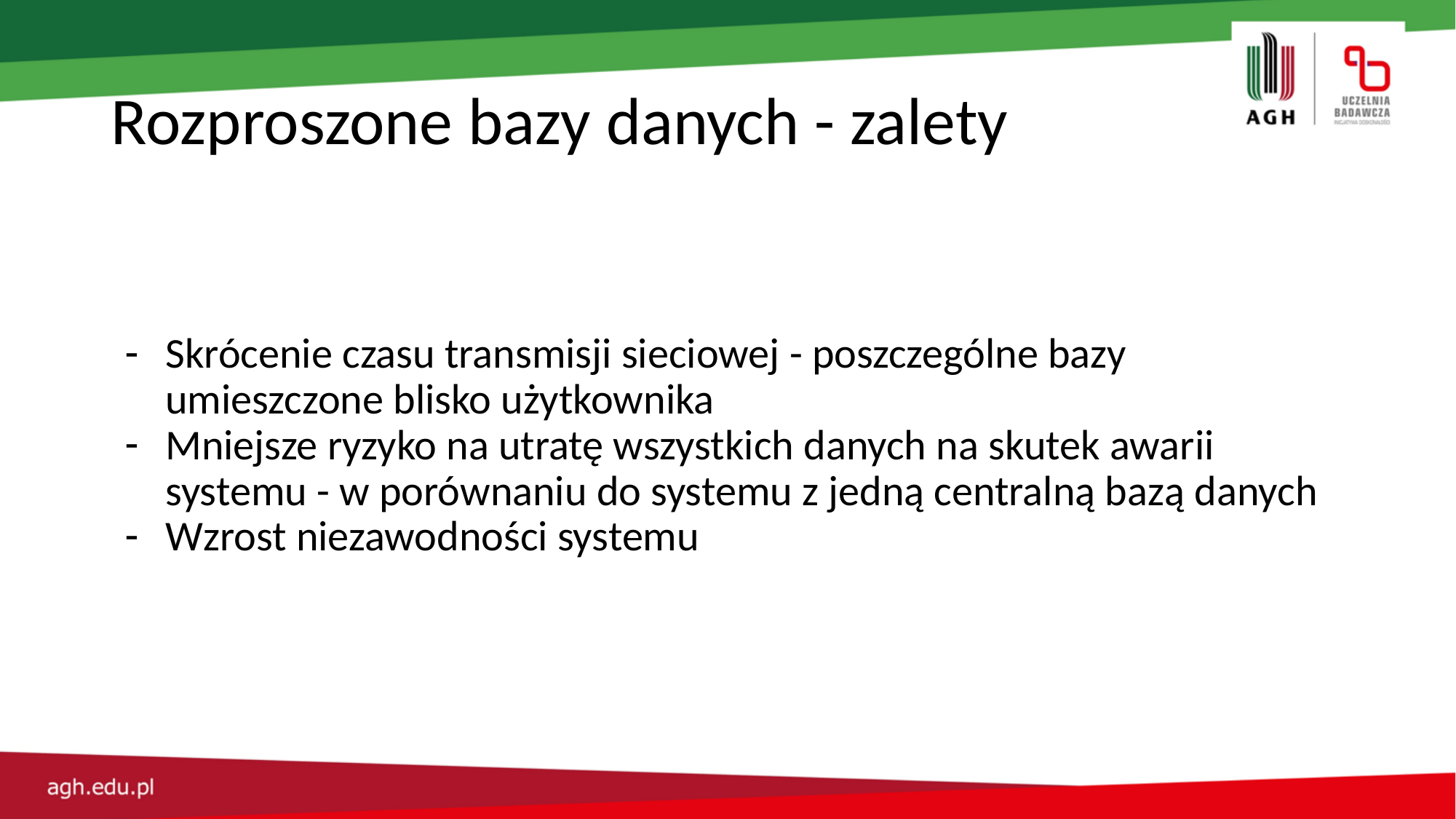

# Rozproszone bazy danych - zalety
Skrócenie czasu transmisji sieciowej - poszczególne bazy umieszczone blisko użytkownika
Mniejsze ryzyko na utratę wszystkich danych na skutek awarii systemu - w porównaniu do systemu z jedną centralną bazą danych
Wzrost niezawodności systemu